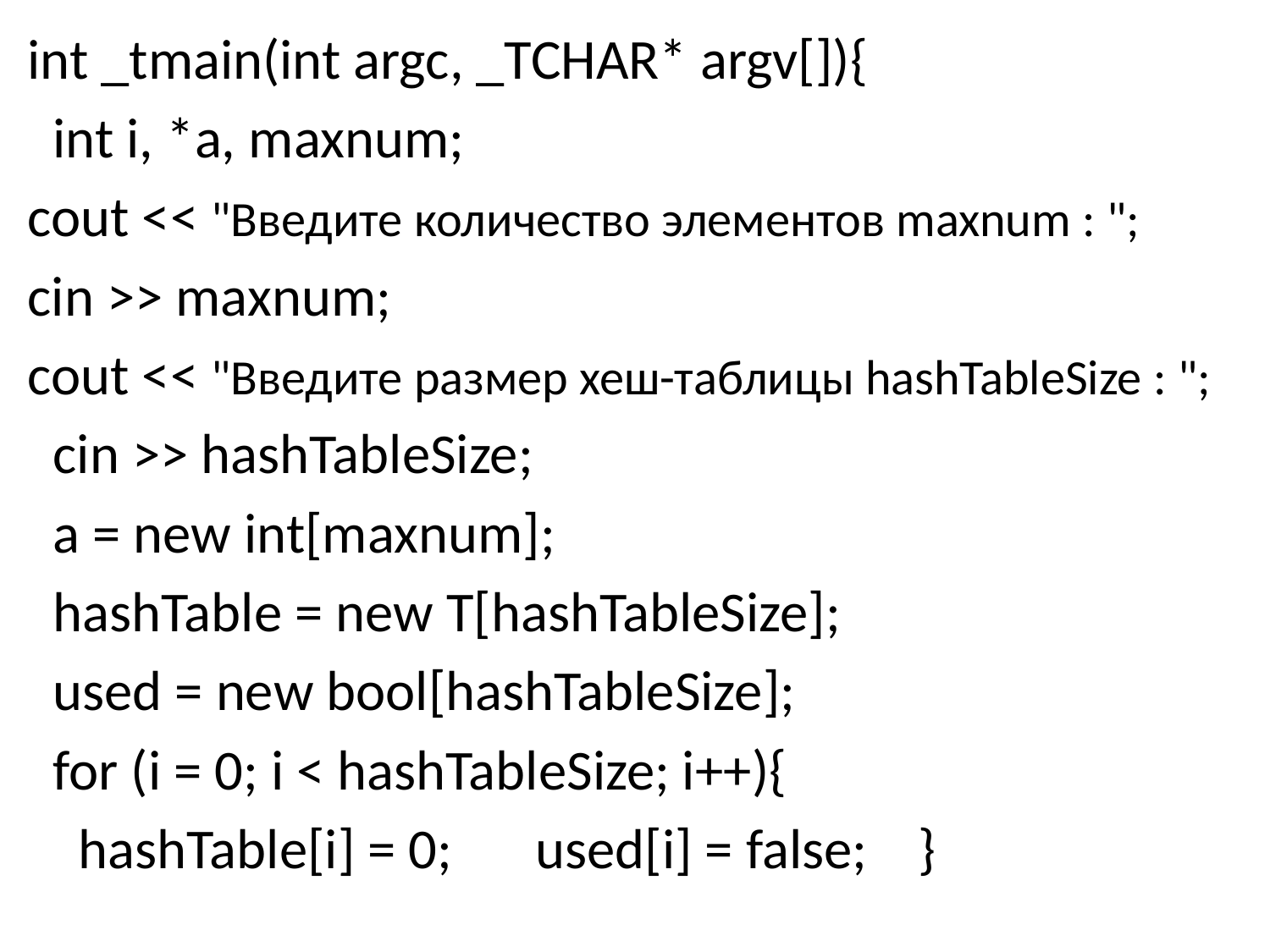

int _tmain(int argc, _TCHAR* argv[]){
  int i, *a, maxnum;
cout << "Введите количество элементов maxnum : ";
cin >> maxnum;
cout << "Введите размер хеш-таблицы hashTableSize : ";
  cin >> hashTableSize;
  a = new int[maxnum];
  hashTable = new T[hashTableSize];
  used = new bool[hashTableSize];
  for (i = 0; i < hashTableSize; i++){
    hashTable[i] = 0;  	used[i] = false;    }